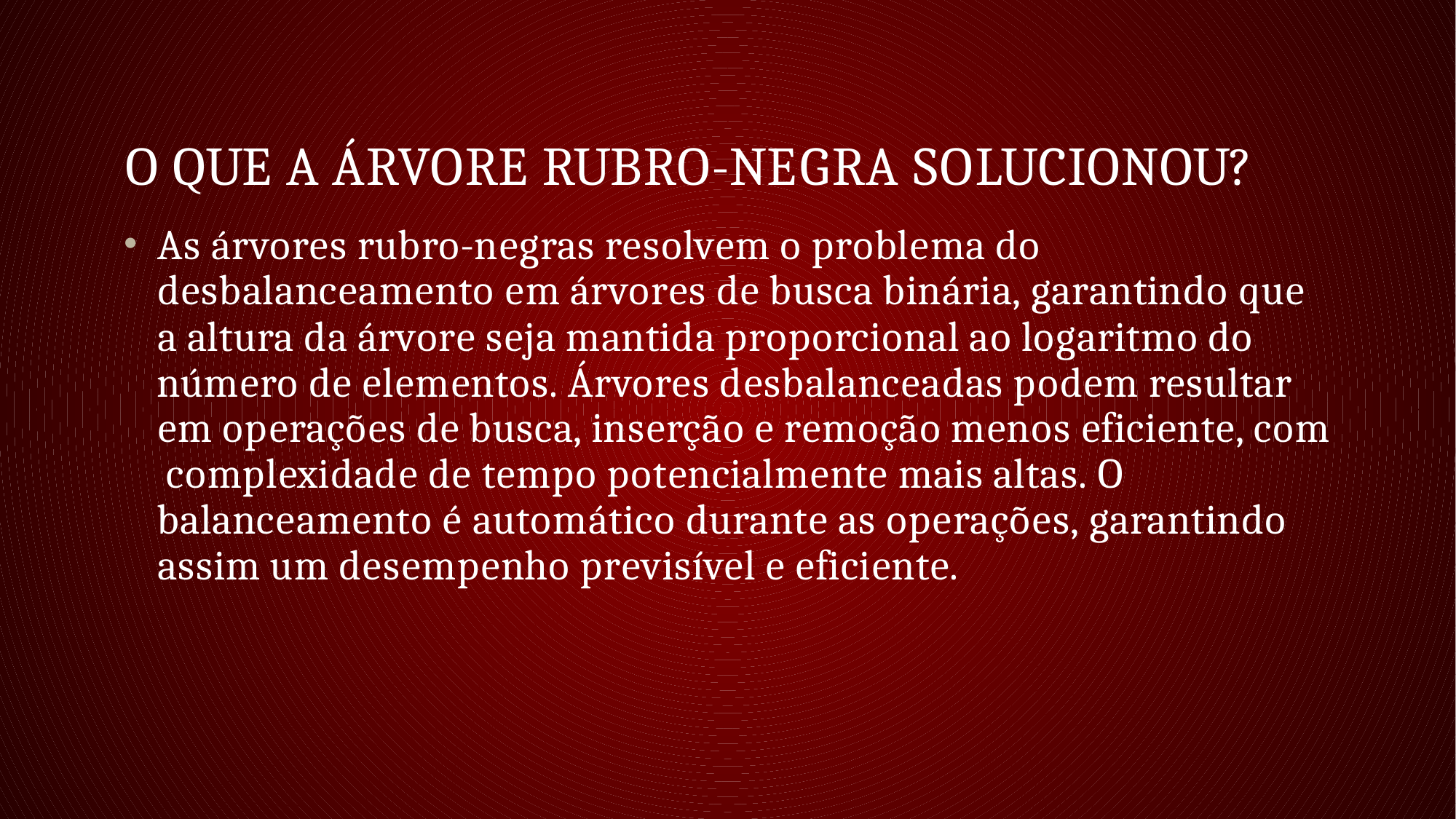

# O que a árvore rubro-negra solucionou?
As árvores rubro-negras resolvem o problema do desbalanceamento em árvores de busca binária, garantindo que a altura da árvore seja mantida proporcional ao logaritmo do número de elementos. Árvores desbalanceadas podem resultar em operações de busca, inserção e remoção menos eficiente, com  complexidade de tempo potencialmente mais altas. O balanceamento é automático durante as operações, garantindo assim um desempenho previsível e eficiente.